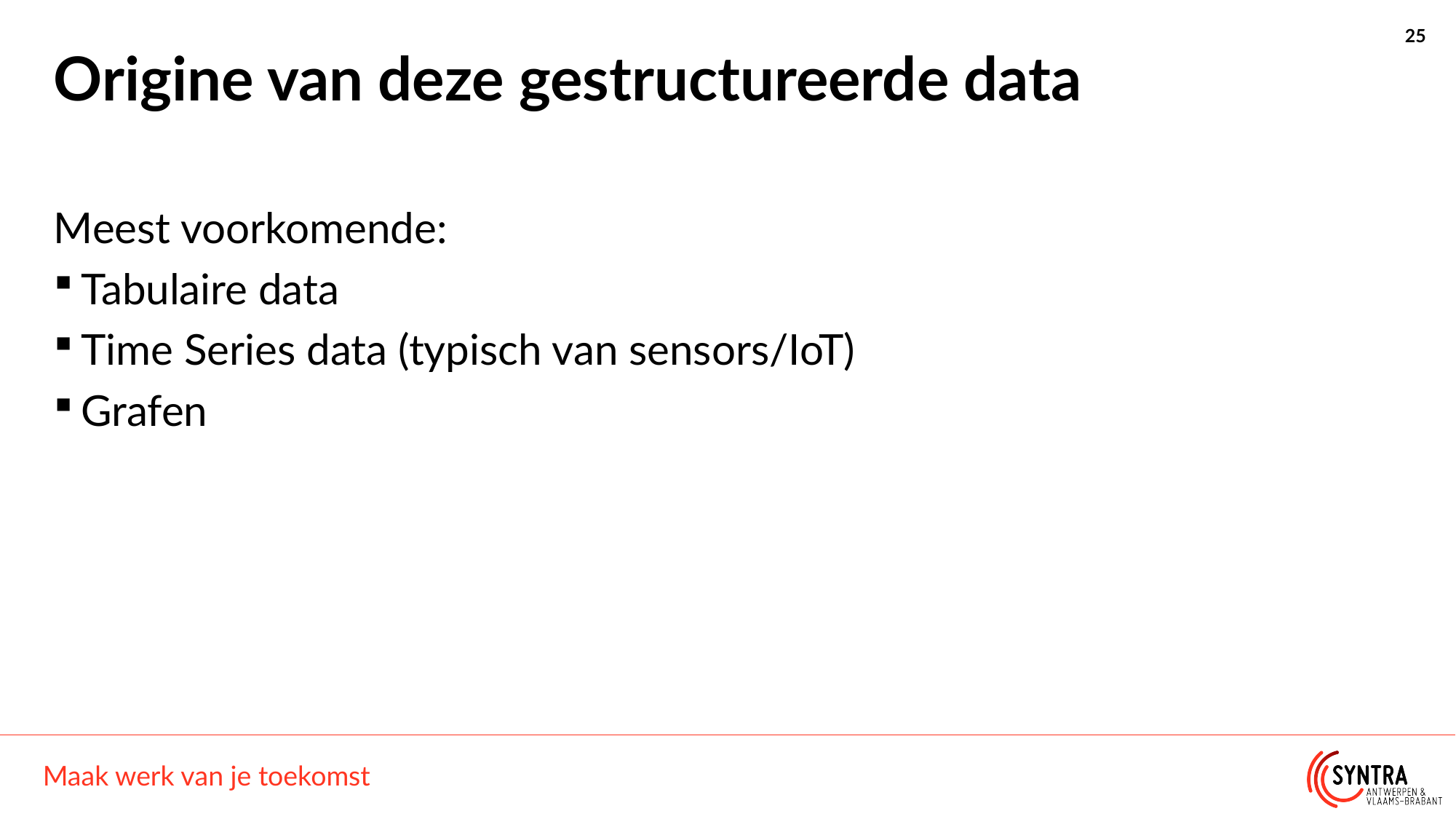

# Origine van deze gestructureerde data
Meest voorkomende:
Tabulaire data
Time Series data (typisch van sensors/IoT)
Grafen